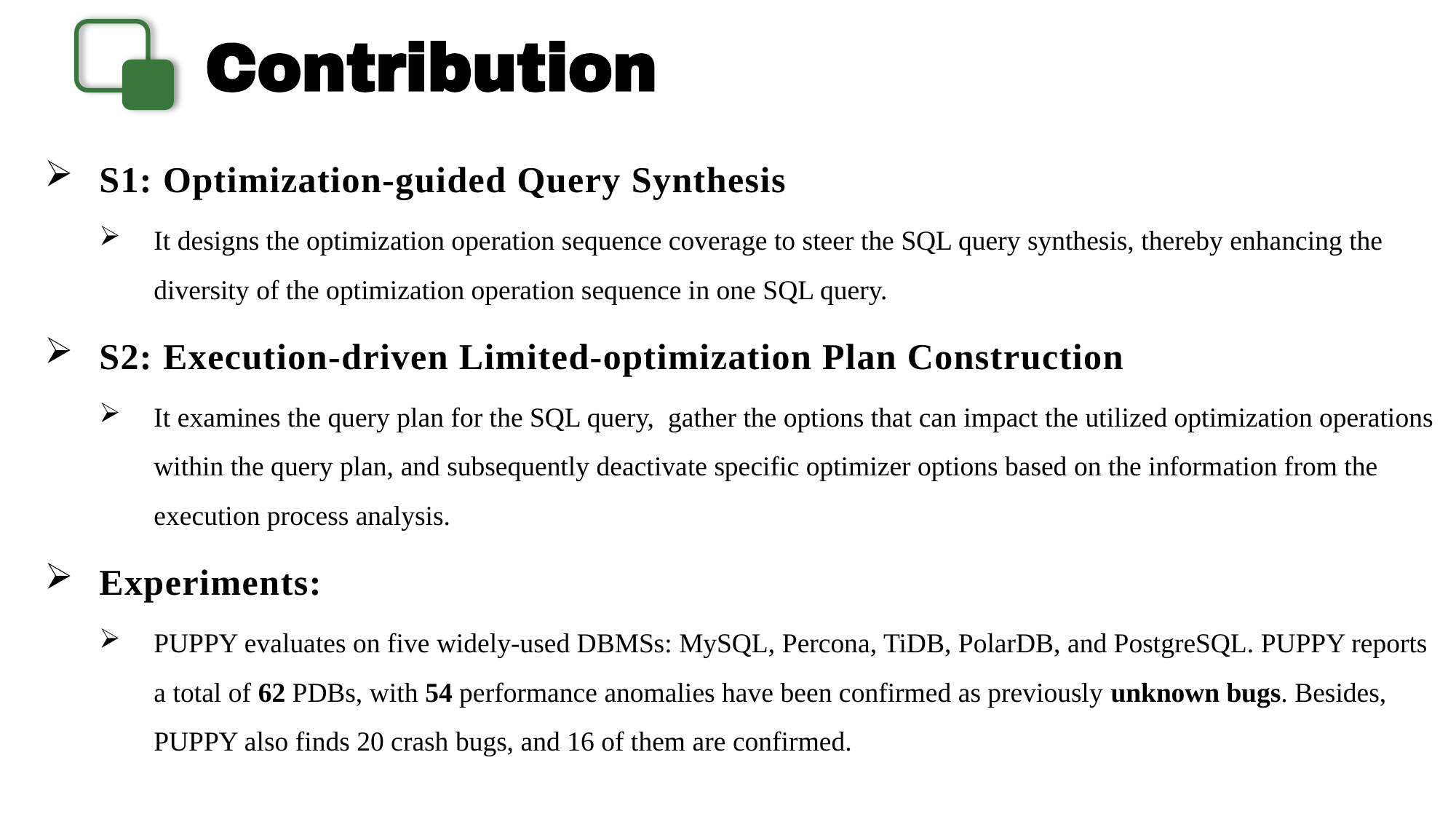

Contribution

S1: Optimization-guided Query Synthesis
It designs the optimization operation sequence coverage to steer the SQL query synthesis, thereby enhancing the diversity of the optimization operation sequence in one SQL query.
S2: Execution-driven Limited-optimization Plan Construction
It examines the query plan for the SQL query,  gather the options that can impact the utilized optimization operations within the query plan, and subsequently deactivate specific optimizer options based on the information from the execution process analysis.
Experiments:
PUPPY evaluates on five widely-used DBMSs: MySQL, Percona, TiDB, PolarDB, and PostgreSQL. PUPPY reports a total of 62 PDBs, with 54 performance anomalies have been confirmed as previously unknown bugs. Besides, PUPPY also finds 20 crash bugs, and 16 of them are confirmed.